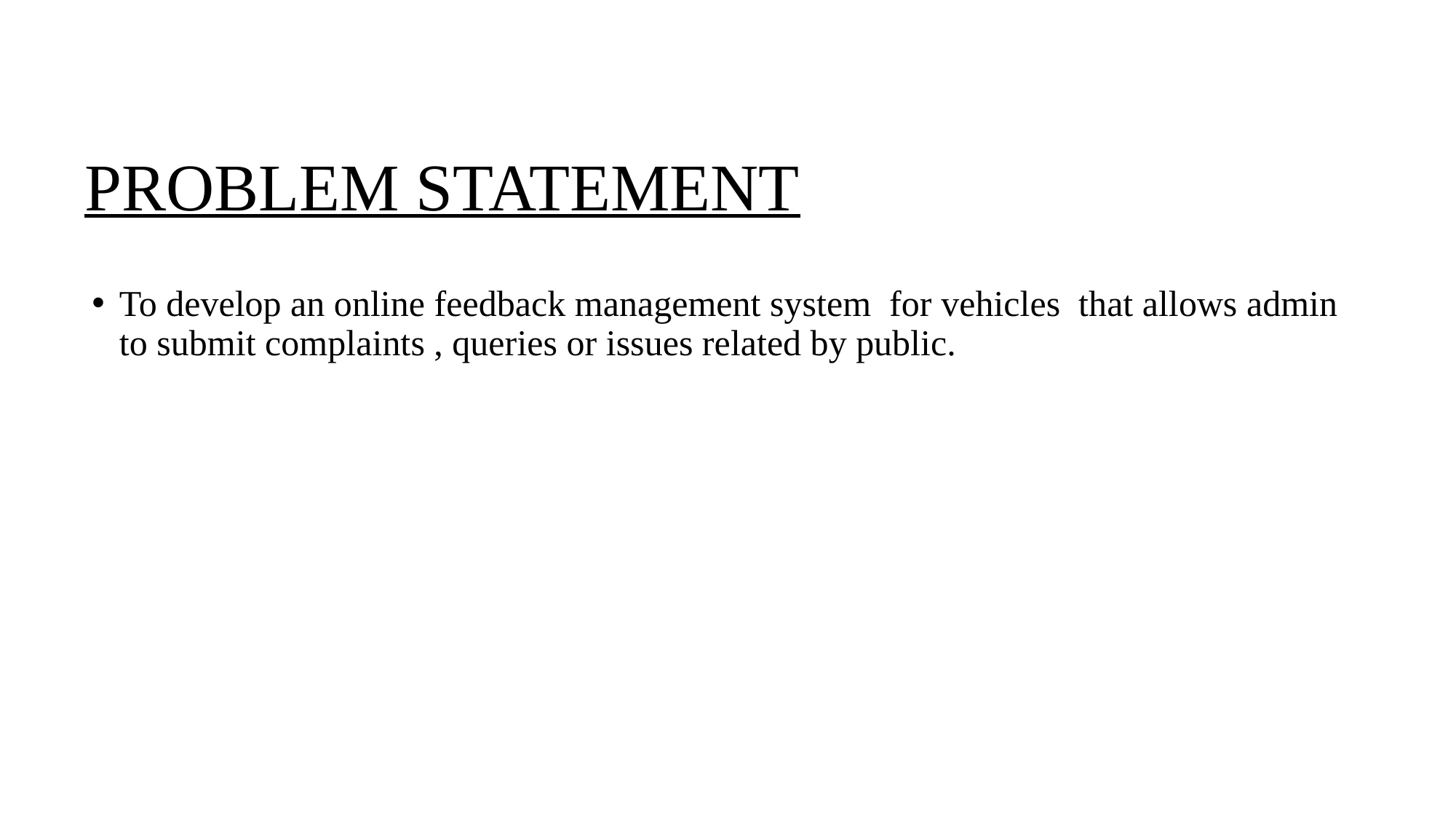

# PROBLEM STATEMENT
To develop an online feedback management system  for vehicles  that allows admin to submit complaints , queries or issues related by public.